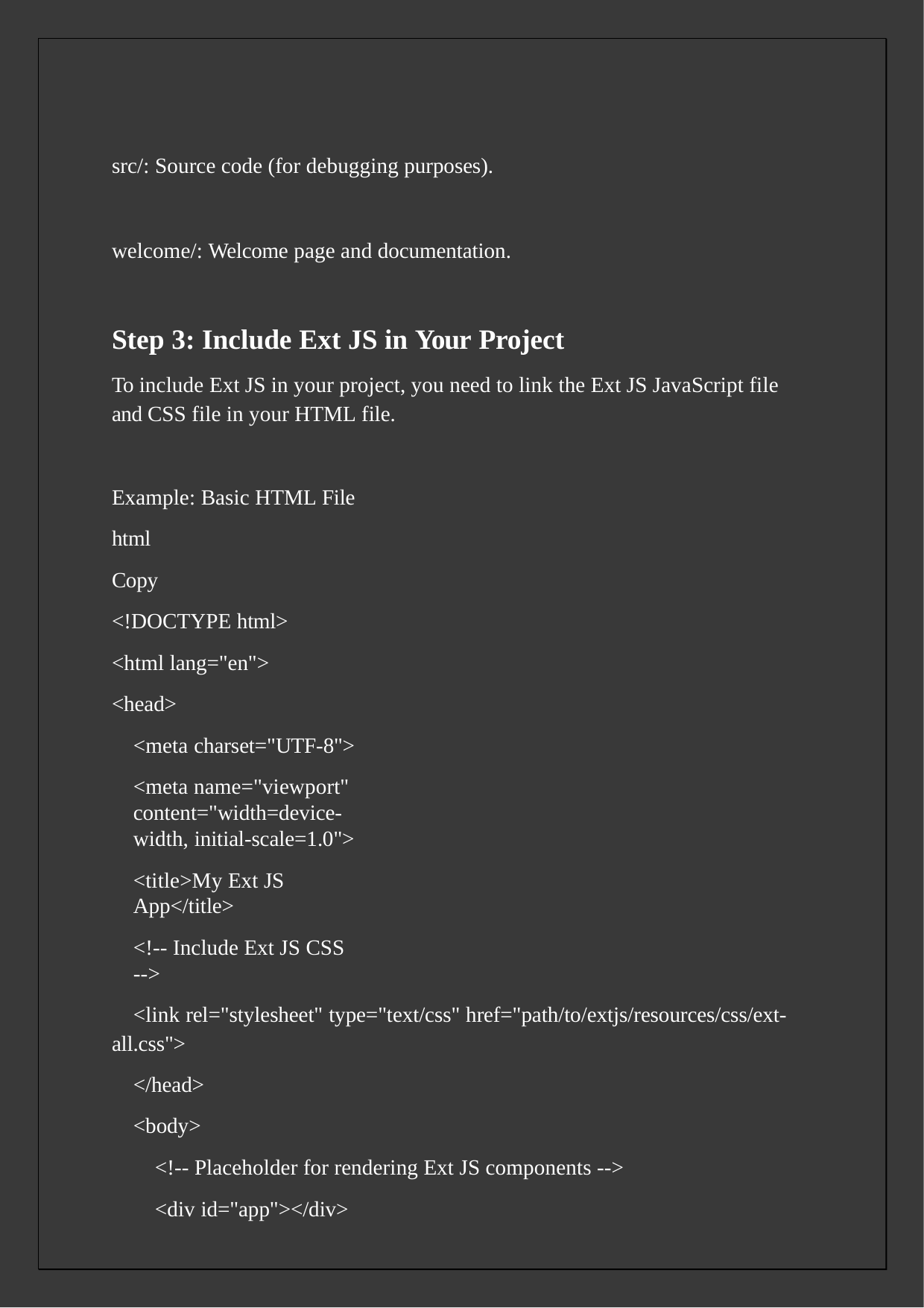

src/: Source code (for debugging purposes).

welcome/: Welcome page and documentation.

Step 3: Include Ext JS in Your Project
To include Ext JS in your project, you need to link the Ext JS JavaScript file and CSS file in your HTML file.

Example: Basic HTML File html
Copy
<!DOCTYPE html>
<html lang="en">
<head>
<meta charset="UTF-8">
<meta name="viewport" content="width=device-width, initial-scale=1.0">
<title>My Ext JS App</title>
<!-- Include Ext JS CSS -->
<link rel="stylesheet" type="text/css" href="path/to/extjs/resources/css/ext- all.css">
</head>
<body>
<!-- Placeholder for rendering Ext JS components -->
<div id="app"></div>